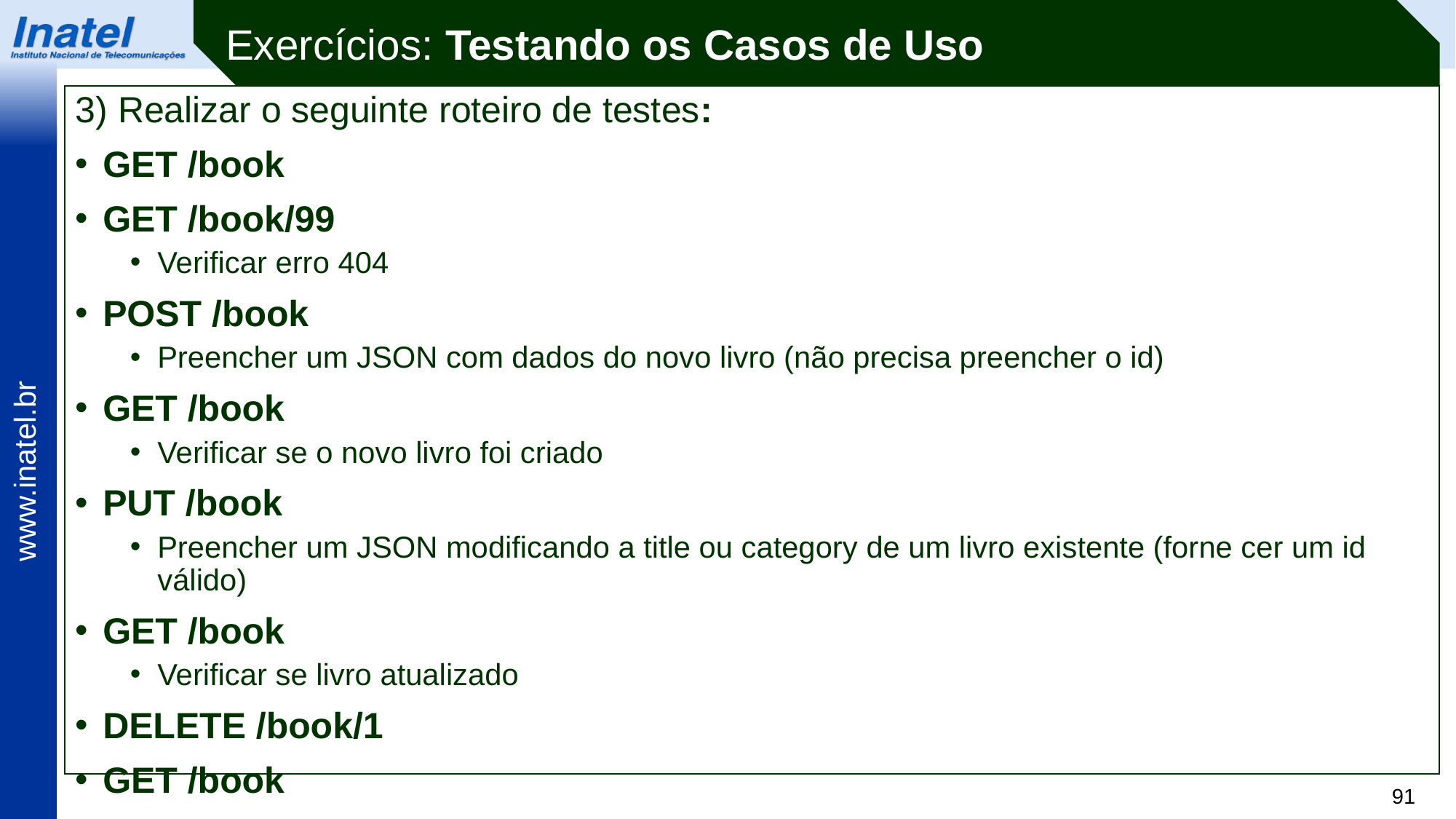

Exercícios: Testando os Casos de Uso
3) Realizar o seguinte roteiro de testes:
GET /book
GET /book/99
Verificar erro 404
POST /book
Preencher um JSON com dados do novo livro (não precisa preencher o id)
GET /book
Verificar se o novo livro foi criado
PUT /book
Preencher um JSON modificando a title ou category de um livro existente (forne cer um id válido)
GET /book
Verificar se livro atualizado
DELETE /book/1
GET /book